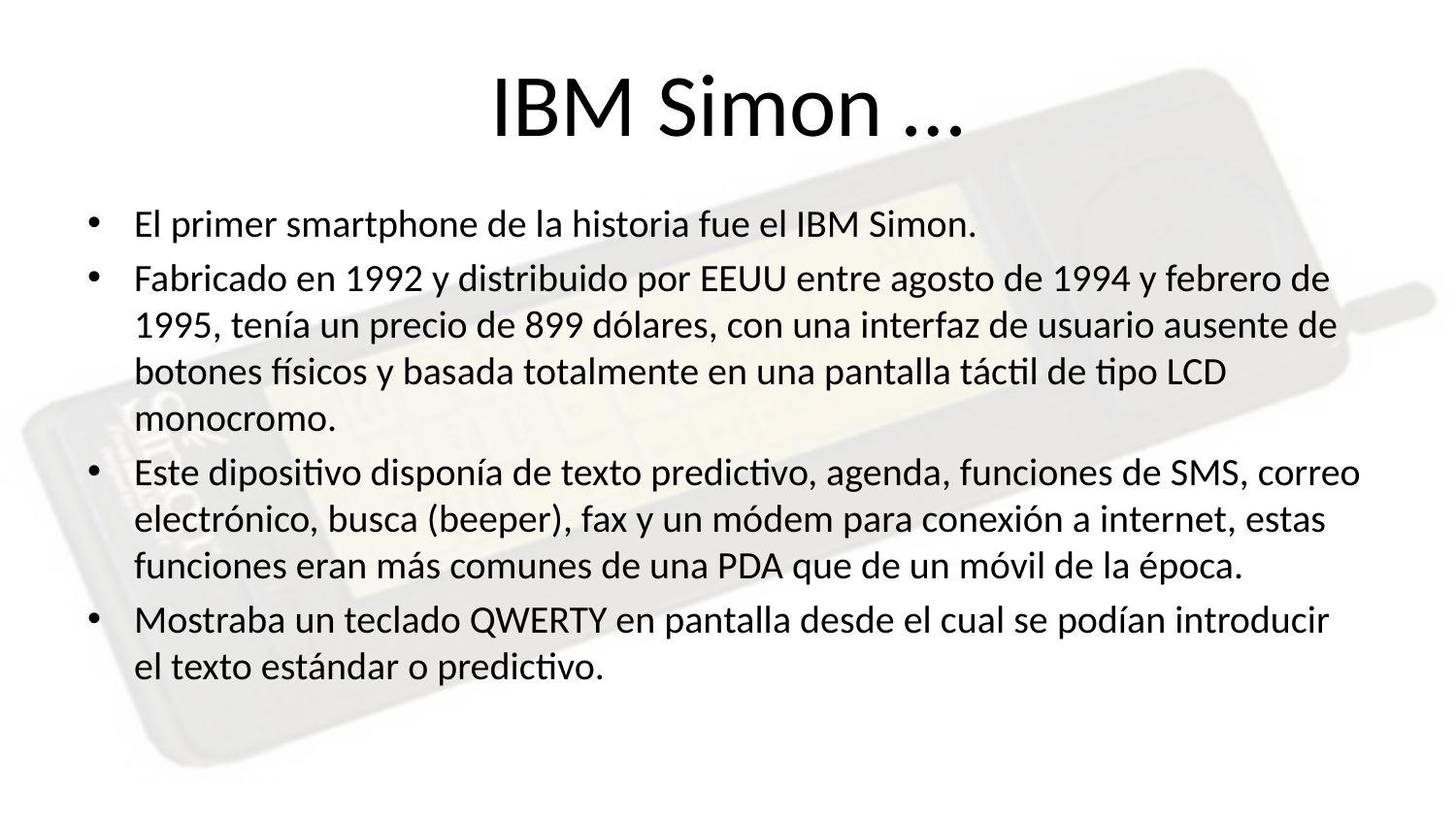

# IBM Simon …
El primer smartphone de la historia fue el IBM Simon.
Fabricado en 1992 y distribuido por EEUU entre agosto de 1994 y febrero de 1995, tenía un precio de 899 dólares, con una interfaz de usuario ausente de botones físicos y basada totalmente en una pantalla táctil de tipo LCD monocromo.
Este dipositivo disponía de texto predictivo, agenda, funciones de SMS, correo electrónico, busca (beeper), fax y un módem para conexión a internet, estas funciones eran más comunes de una PDA que de un móvil de la época.
Mostraba un teclado QWERTY en pantalla desde el cual se podían introducir el texto estándar o predictivo.